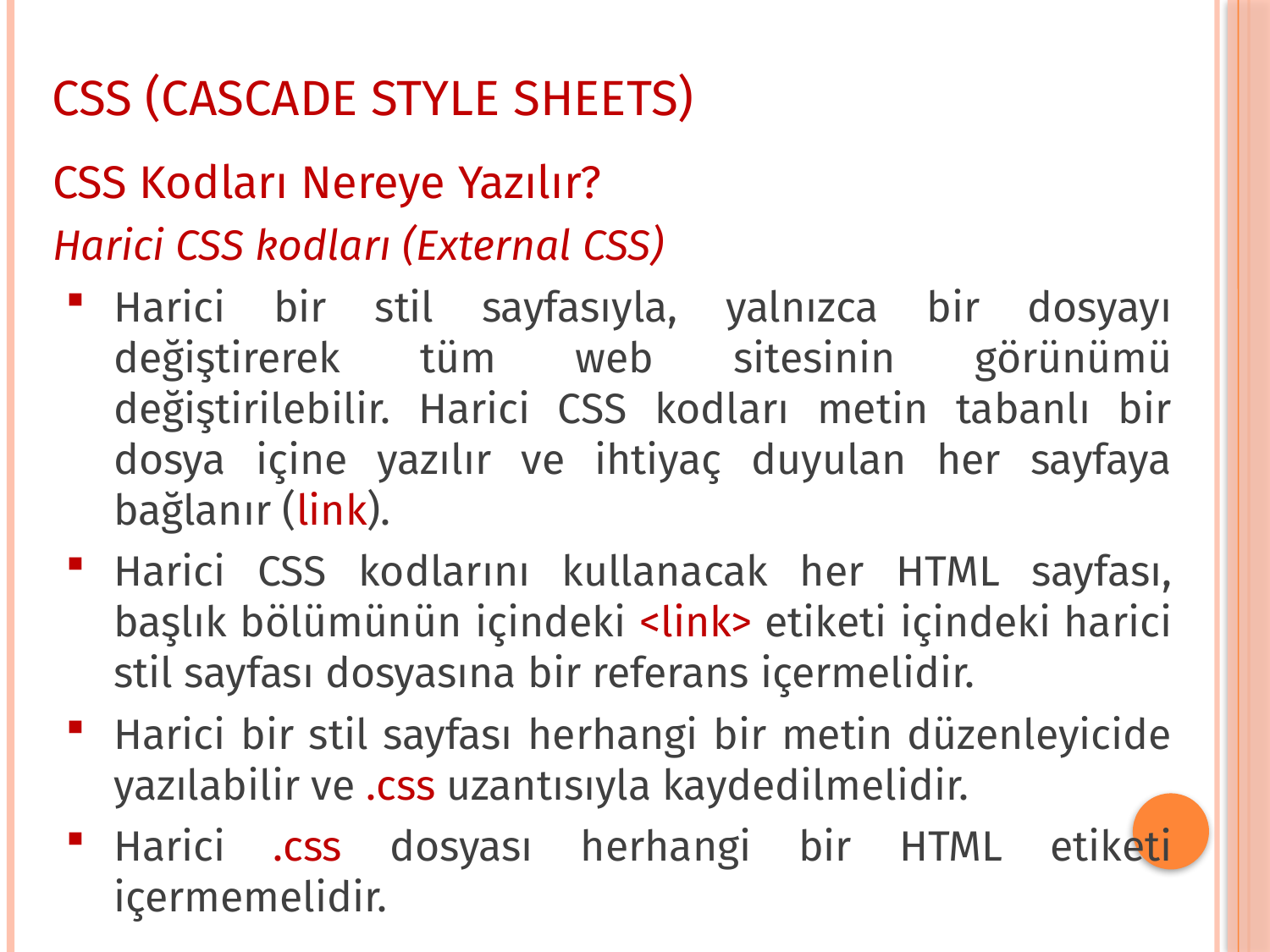

CSS (CASCADE STYLE SHEETS)
CSS Kodları Nereye Yazılır?
Harici CSS kodları (External CSS)
Harici bir stil sayfasıyla, yalnızca bir dosyayı değiştirerek tüm web sitesinin görünümü değiştirilebilir. Harici CSS kodları metin tabanlı bir dosya içine yazılır ve ihtiyaç duyulan her sayfaya bağlanır (link).
Harici CSS kodlarını kullanacak her HTML sayfası, başlık bölümünün içindeki <link> etiketi içindeki harici stil sayfası dosyasına bir referans içermelidir.
Harici bir stil sayfası herhangi bir metin düzenleyicide yazılabilir ve .css uzantısıyla kaydedilmelidir.
Harici .css dosyası herhangi bir HTML etiketi içermemelidir.